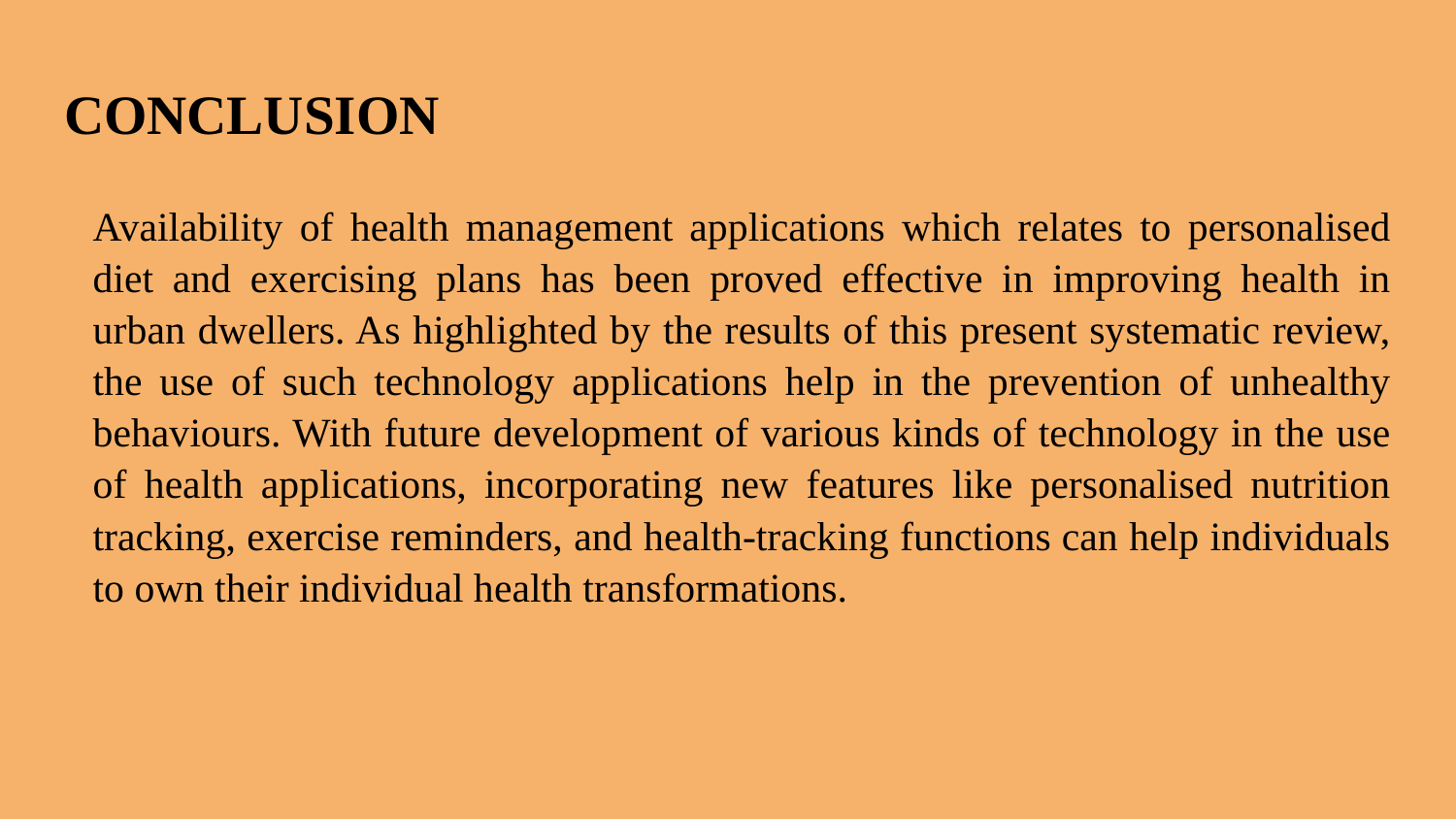

# CONCLUSION
Availability of health management applications which relates to personalised diet and exercising plans has been proved effective in improving health in urban dwellers. As highlighted by the results of this present systematic review, the use of such technology applications help in the prevention of unhealthy behaviours. With future development of various kinds of technology in the use of health applications, incorporating new features like personalised nutrition tracking, exercise reminders, and health-tracking functions can help individuals to own their individual health transformations.